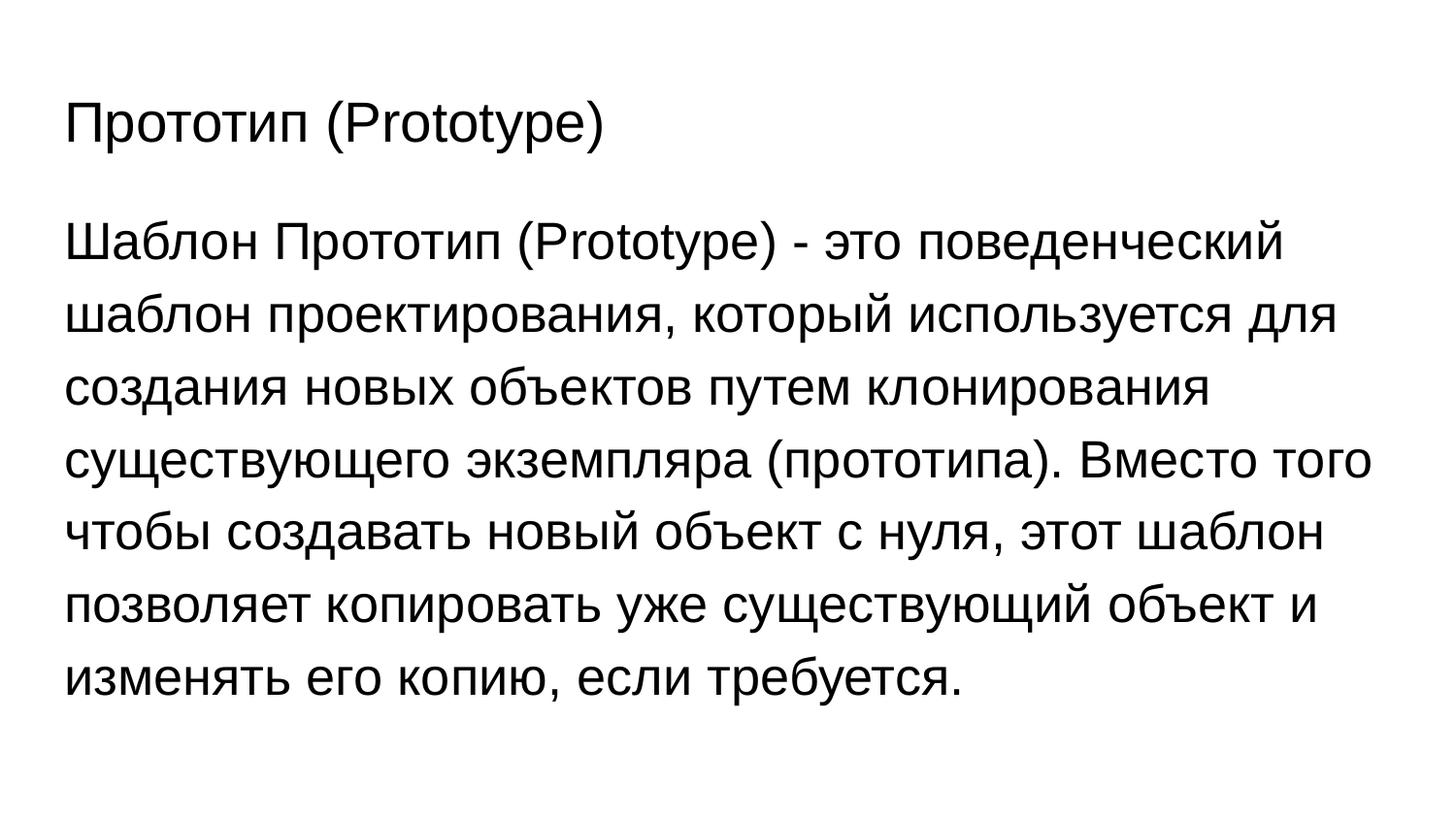

# Прототип (Prototype)
Шаблон Прототип (Prototype) - это поведенческий шаблон проектирования, который используется для создания новых объектов путем клонирования существующего экземпляра (прототипа). Вместо того чтобы создавать новый объект с нуля, этот шаблон позволяет копировать уже существующий объект и изменять его копию, если требуется.